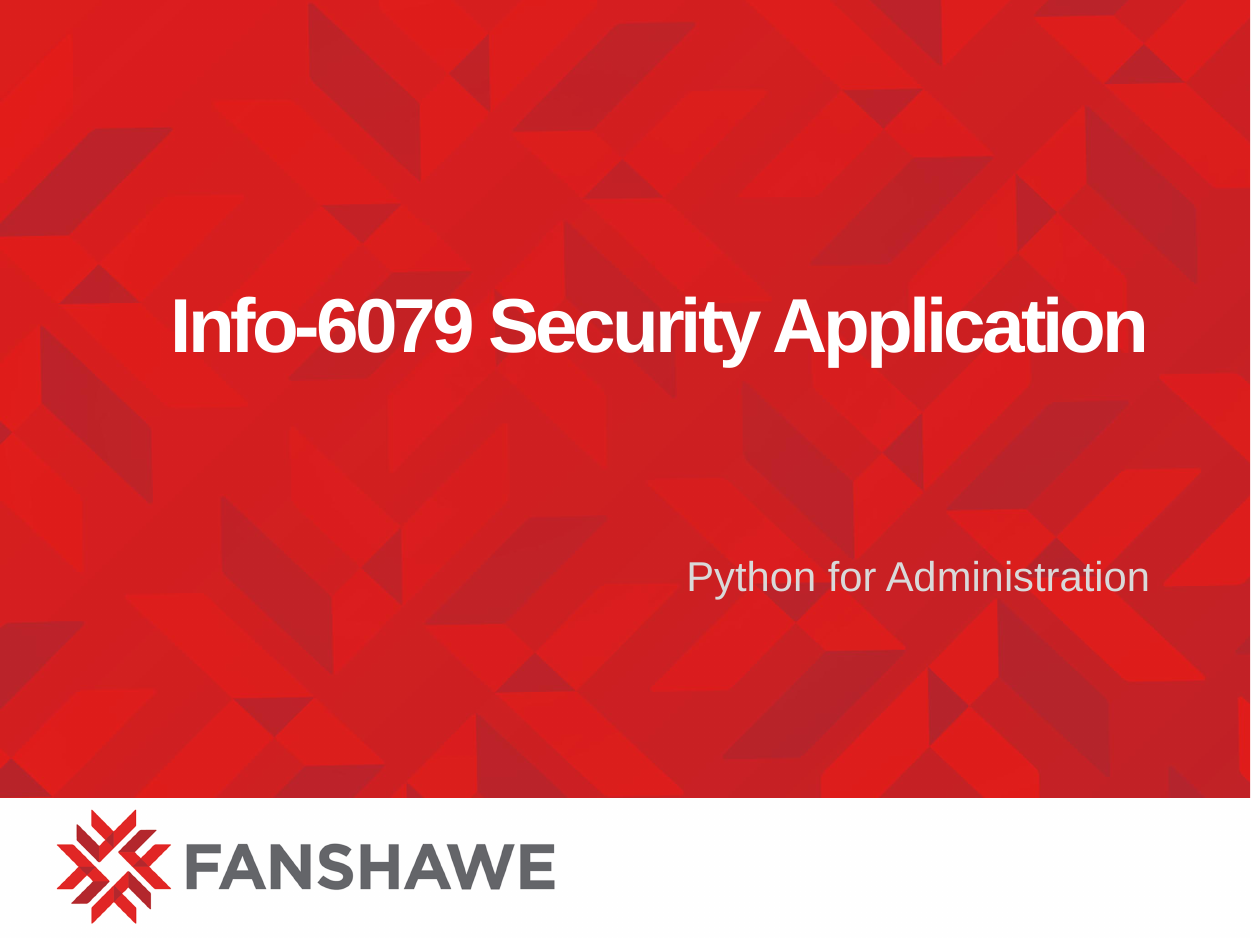

# Info-6079 Security Application
Python for Administration